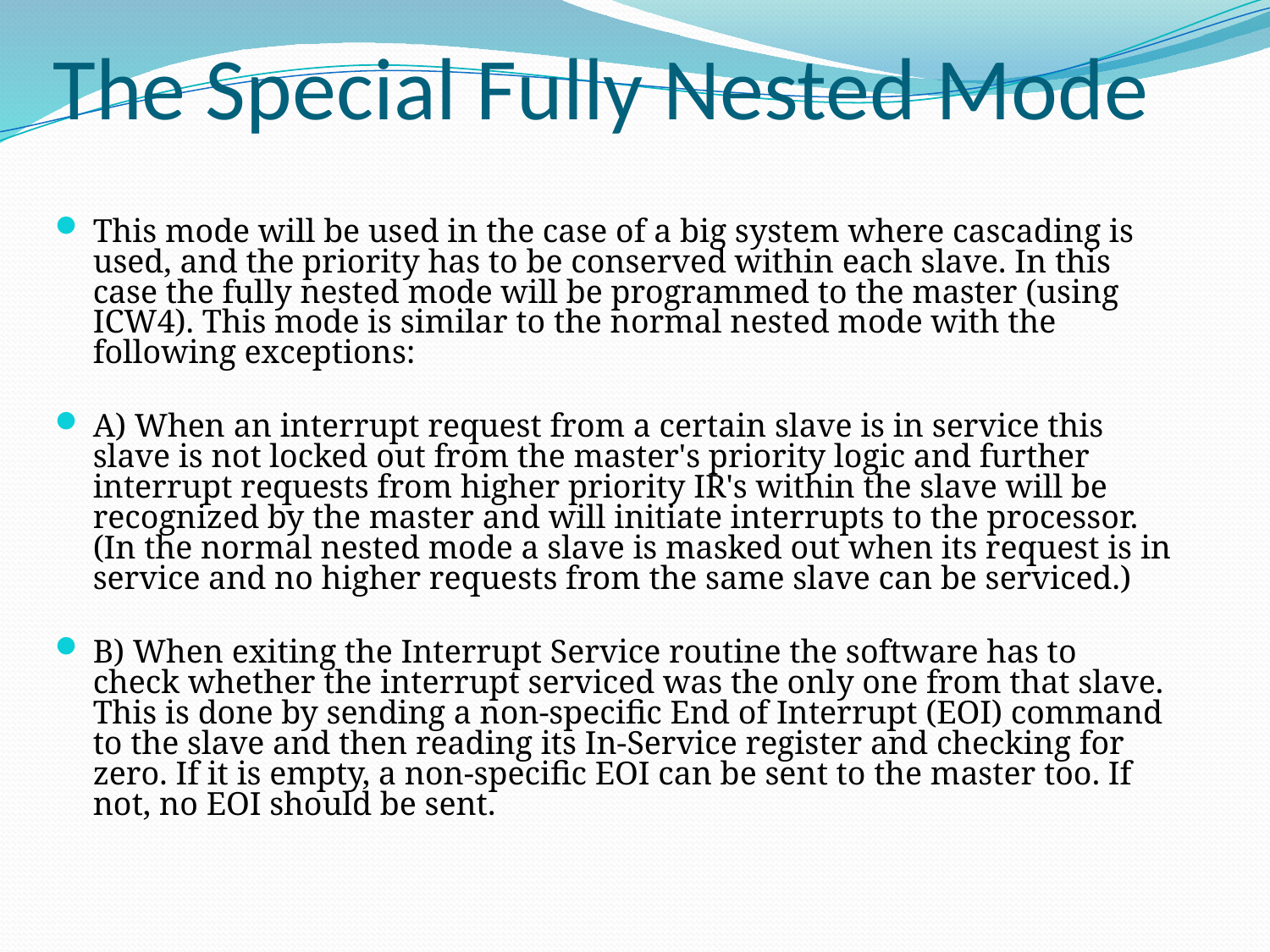

# The Special Fully Nested Mode
This mode will be used in the case of a big system where cascading is used, and the priority has to be conserved within each slave. In this case the fully nested mode will be programmed to the master (using ICW4). This mode is similar to the normal nested mode with the following exceptions:

A) When an interrupt request from a certain slave is in service this slave is not locked out from the master's priority logic and further interrupt requests from higher priority IR's within the slave will be recognized by the master and will initiate interrupts to the processor. (In the normal nested mode a slave is masked out when its request is in service and no higher requests from the same slave can be serviced.)

B) When exiting the Interrupt Service routine the software has to check whether the interrupt serviced was the only one from that slave. This is done by sending a non-specific End of Interrupt (EOI) command to the slave and then reading its In-Service register and checking for zero. If it is empty, a non-specific EOI can be sent to the master too. If not, no EOI should be sent.